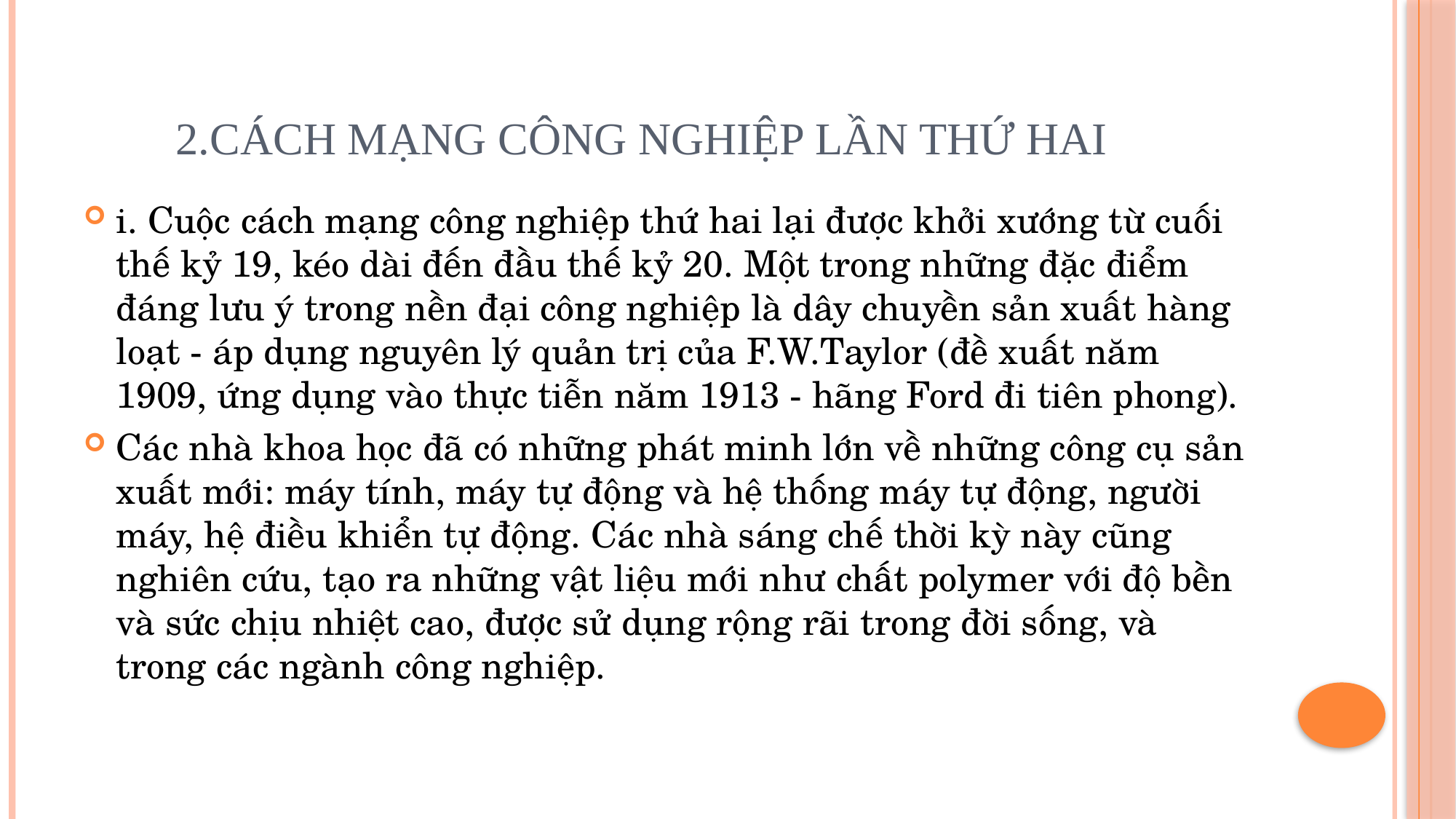

# 2.Cách mạng công nghiệp lần thứ hai
i. Cuộc cách mạng công nghiệp thứ hai lại được khởi xướng từ cuối thế kỷ 19, kéo dài đến đầu thế kỷ 20. Một trong những đặc điểm đáng lưu ý trong nền đại công nghiệp là dây chuyền sản xuất hàng loạt - áp dụng nguyên lý quản trị của F.W.Taylor (đề xuất năm 1909, ứng dụng vào thực tiễn năm 1913 - hãng Ford đi tiên phong).
Các nhà khoa học đã có những phát minh lớn về những công cụ sản xuất mới: máy tính, máy tự động và hệ thống máy tự động, người máy, hệ điều khiển tự động. Các nhà sáng chế thời kỳ này cũng nghiên cứu, tạo ra những vật liệu mới như chất polymer với độ bền và sức chịu nhiệt cao, được sử dụng rộng rãi trong đời sống, và trong các ngành công nghiệp.